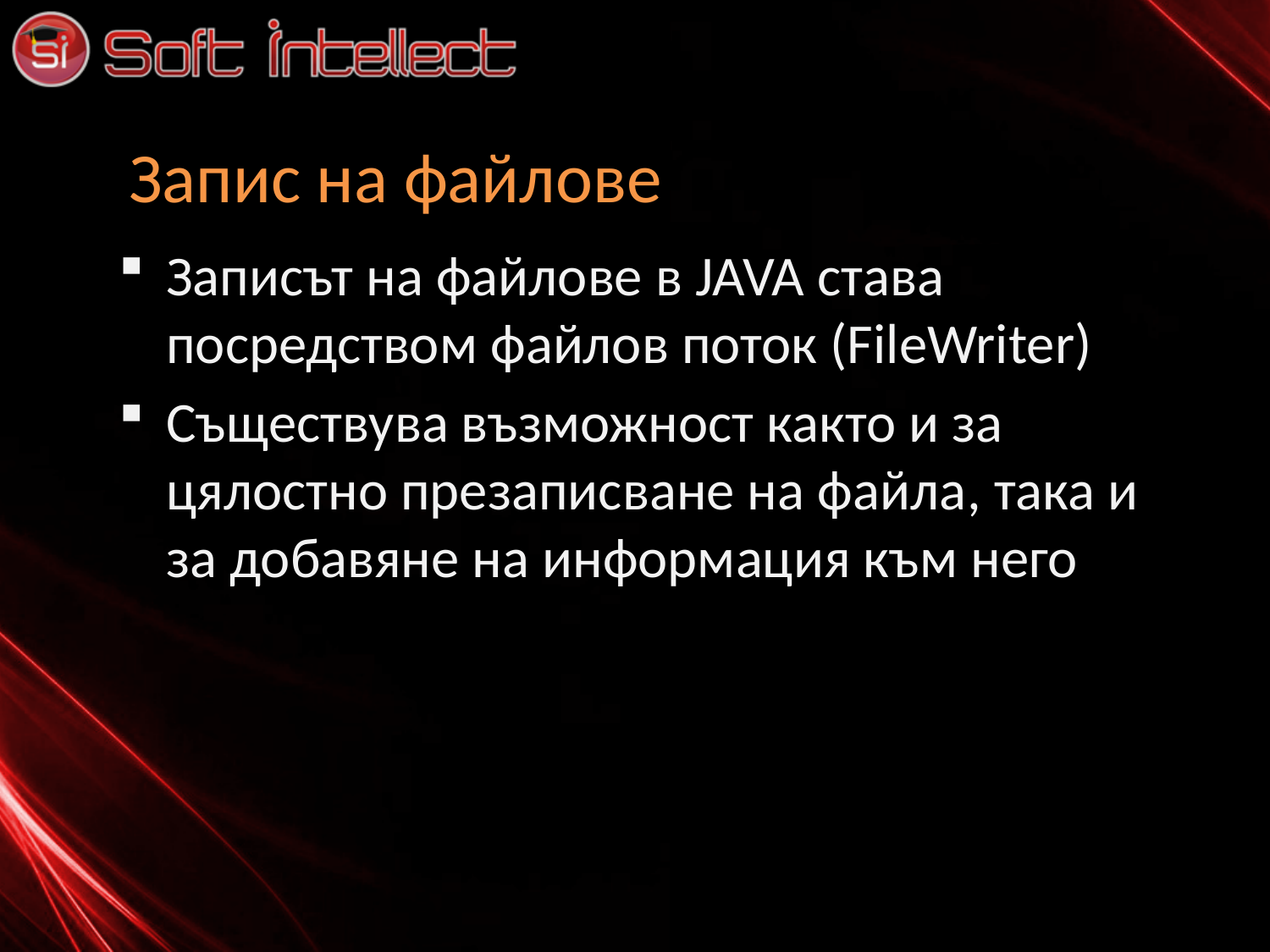

# Запис на файлове
Записът на файлове в JAVA става посредством файлов поток (FileWriter)
Съществува възможност както и за цялостно презаписване на файла, така и за добавяне на информация към него